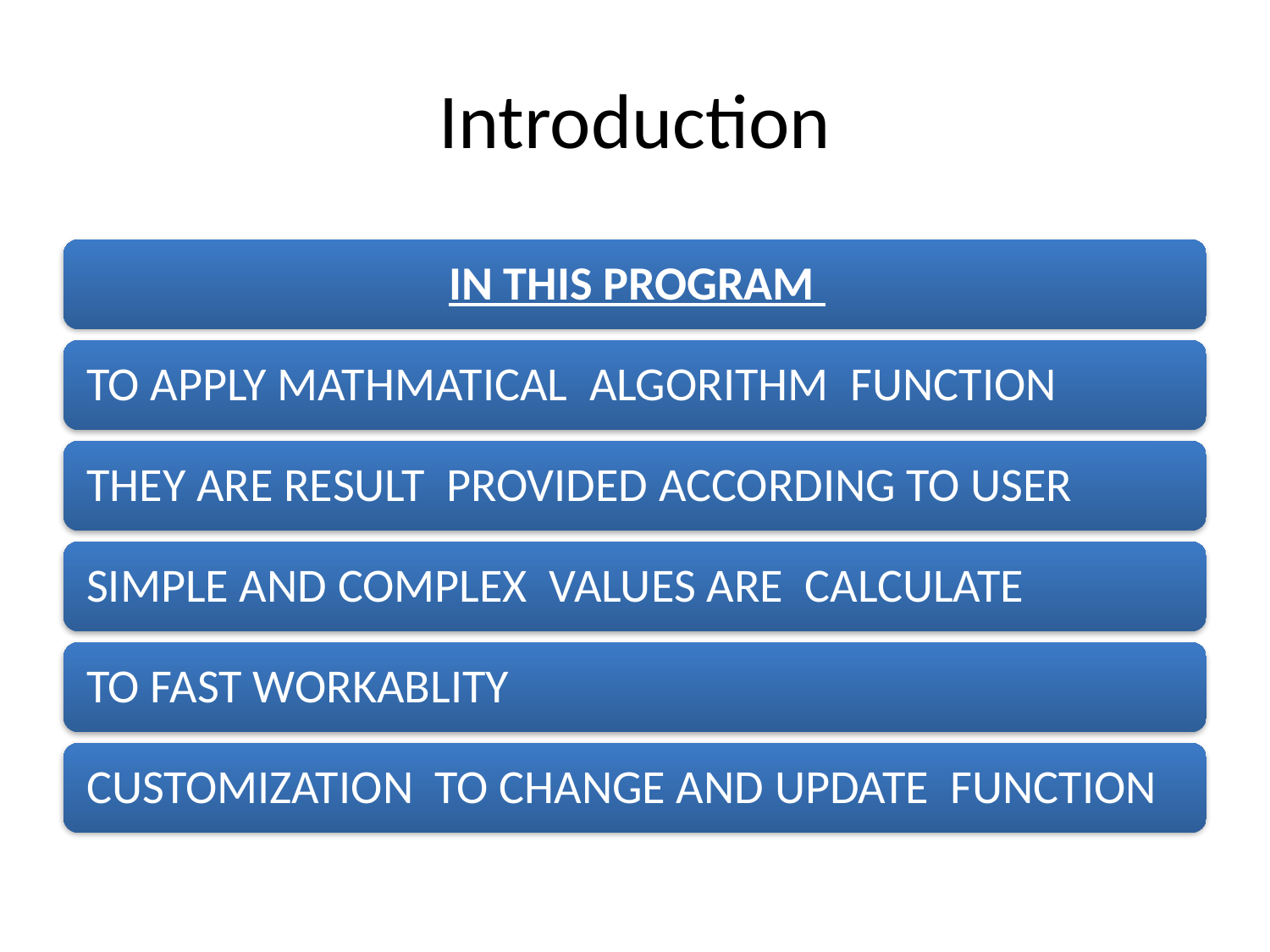

# Introduction
IN THIS PROGRAM
TO APPLY MATHMATICAL  ALGORITHM  FUNCTION
THEY ARE RESULT  PROVIDED ACCORDING TO USER
SIMPLE AND COMPLEX  VALUES ARE  CALCULATE
TO FAST WORKABLITY
CUSTOMIZATION  TO CHANGE AND UPDATE  FUNCTION